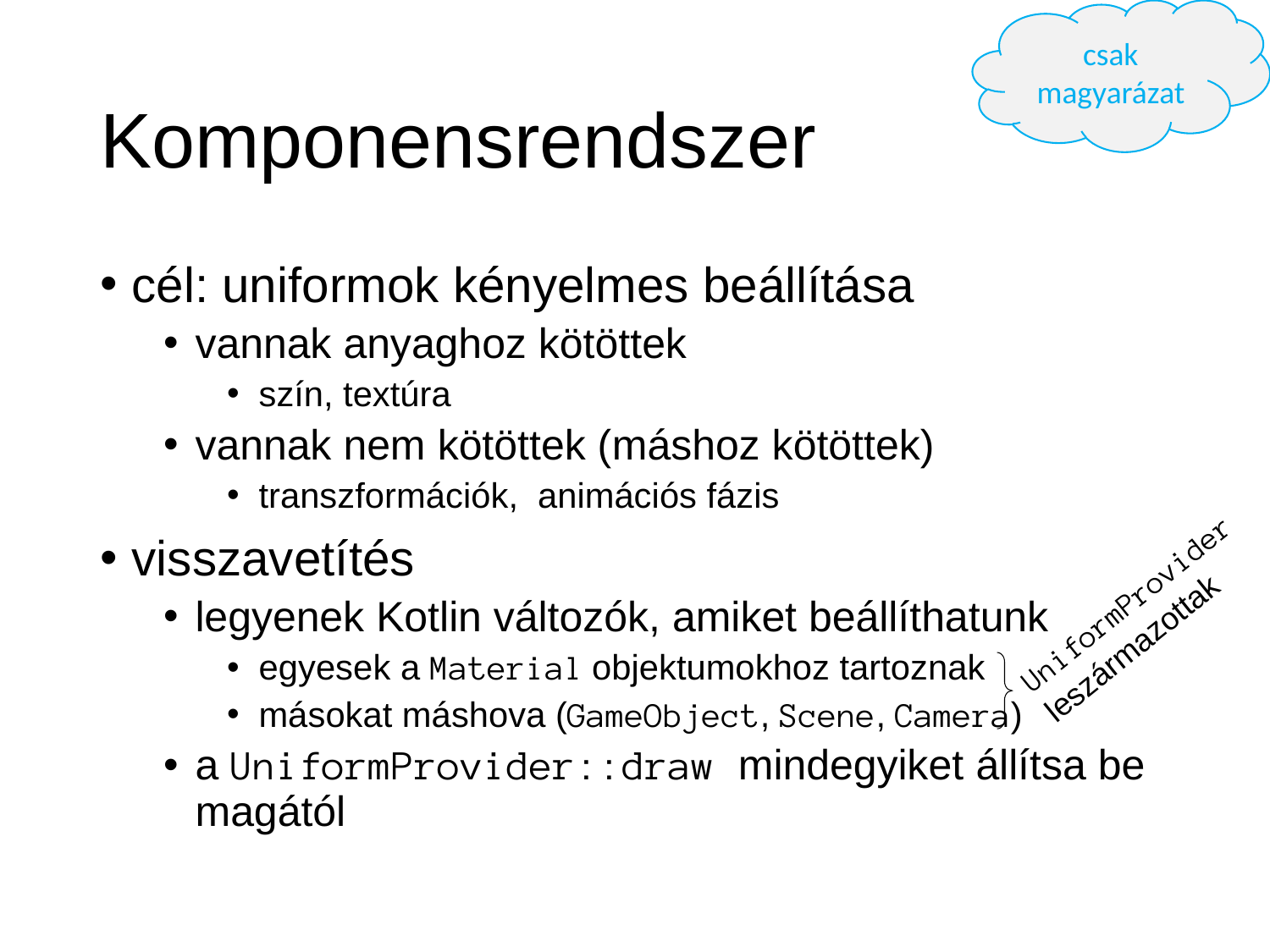

csak magyarázat
# Komponensrendszer
cél: uniformok kényelmes beállítása
vannak anyaghoz kötöttek
szín, textúra
vannak nem kötöttek (máshoz kötöttek)
transzformációk,  animációs fázis
visszavetítés
legyenek Kotlin változók, amiket beállíthatunk
egyesek a Material objektumokhoz tartoznak
másokat máshova (GameObject, Scene, Camera)
a UniformProvider::draw mindegyiket állítsa be magától
UniformProvider
leszármazottak